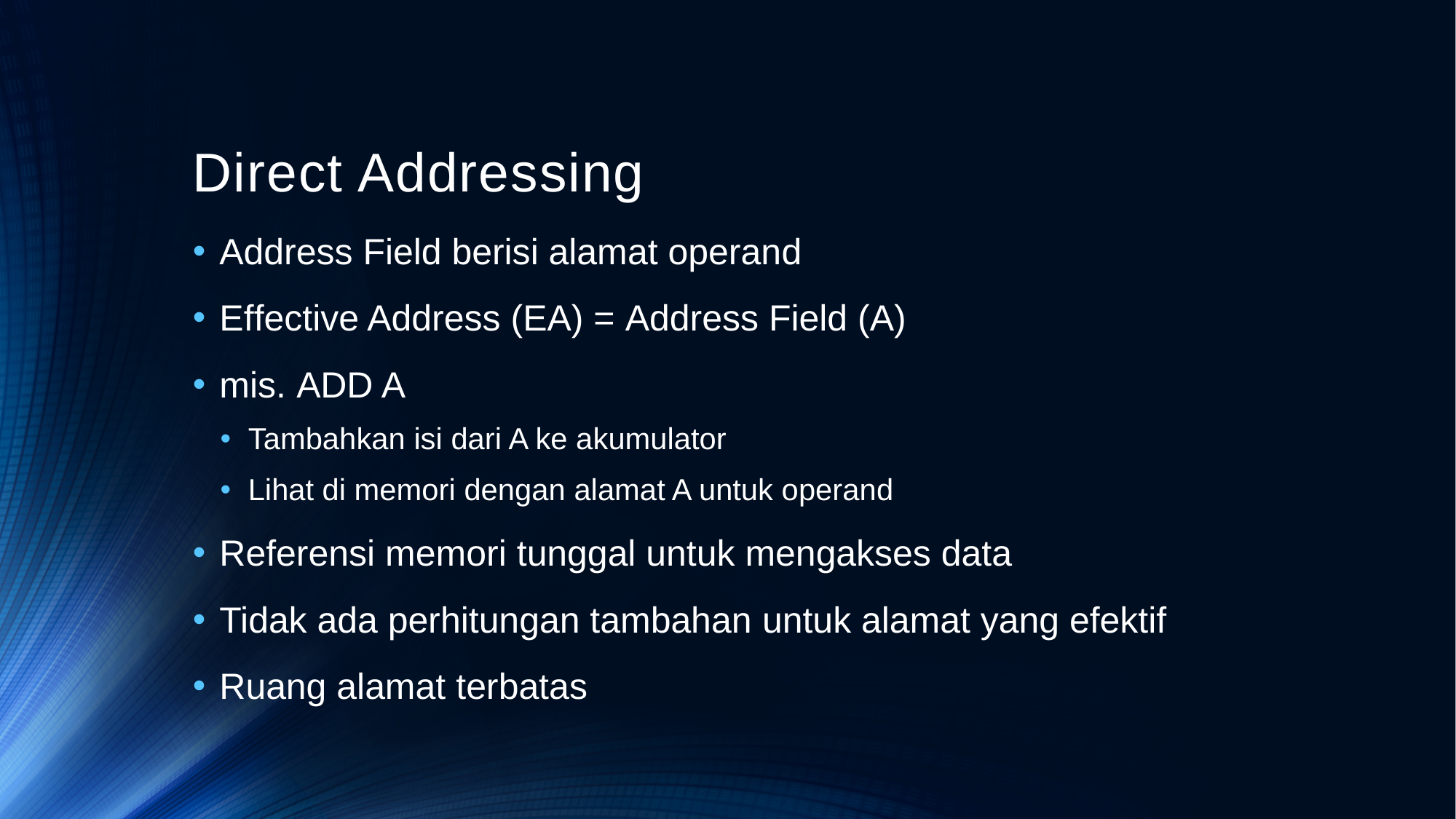

# Direct Addressing
Address Field berisi alamat operand
Effective Address (EA) = Address Field (A)
mis. ADD A
Tambahkan isi dari A ke akumulator
Lihat di memori dengan alamat A untuk operand
Referensi memori tunggal untuk mengakses data
Tidak ada perhitungan tambahan untuk alamat yang efektif
Ruang alamat terbatas